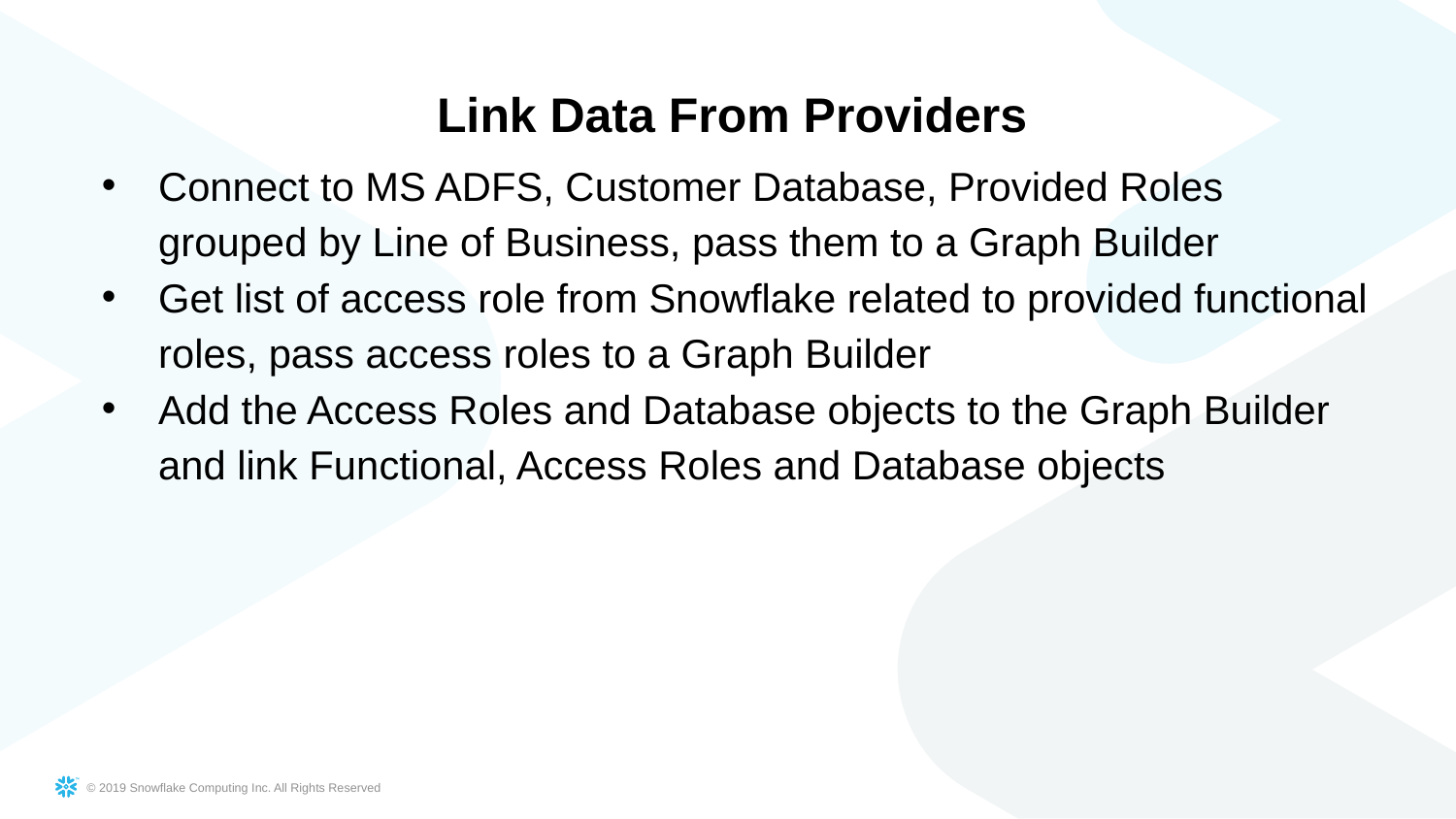

Link Data From Providers
Connect to MS ADFS, Customer Database, Provided Roles grouped by Line of Business, pass them to a Graph Builder
Get list of access role from Snowflake related to provided functional roles, pass access roles to a Graph Builder
Add the Access Roles and Database objects to the Graph Builder and link Functional, Access Roles and Database objects